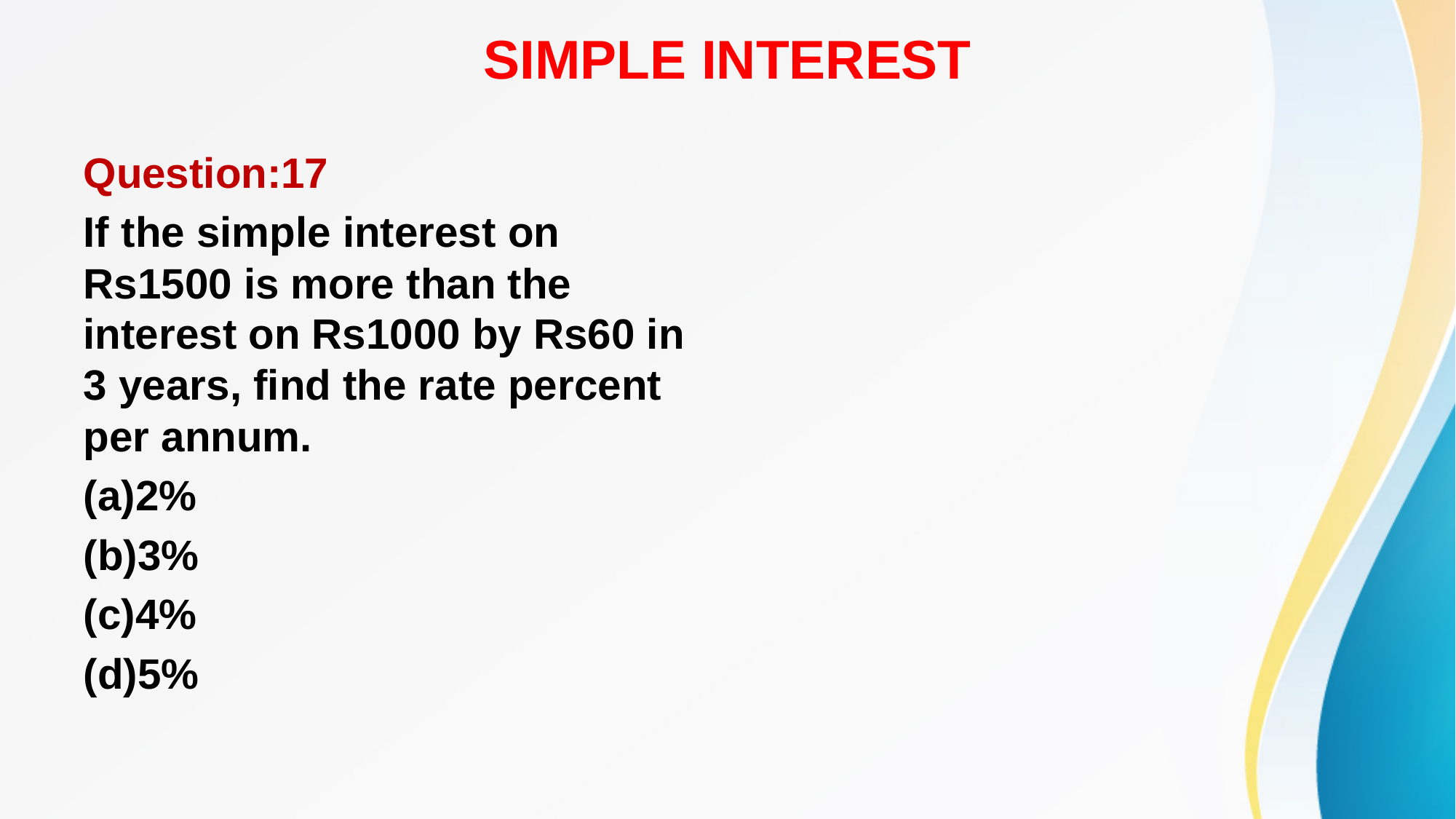

# SIMPLE INTEREST
Question:17
If the simple interest on Rs1500 is more than the interest on Rs1000 by Rs60 in 3 years, find the rate percent per annum.
(a)2%
(b)3%
(c)4%
(d)5%